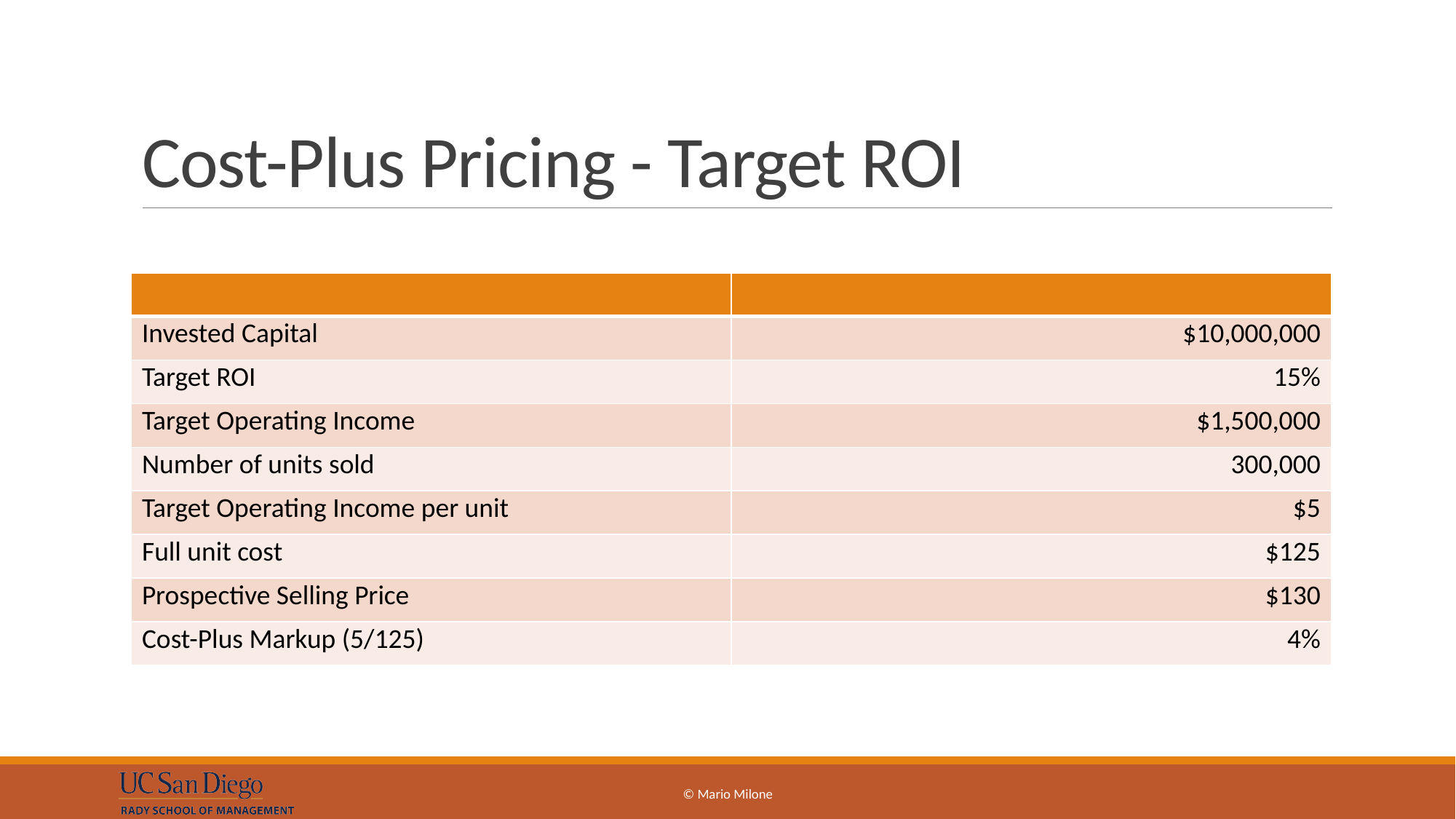

# Cost-Plus Pricing - Target ROI
|  |  |
| --- | --- |
| Invested Capital | $10,000,000 |
| Target ROI | 15% |
| Target Operating Income | $1,500,000 |
| Number of units sold | 300,000 |
| Target Operating Income per unit | $5 |
| Full unit cost | $125 |
| Prospective Selling Price | $130 |
| Cost-Plus Markup (5/125) | 4% |
© Mario Milone
8